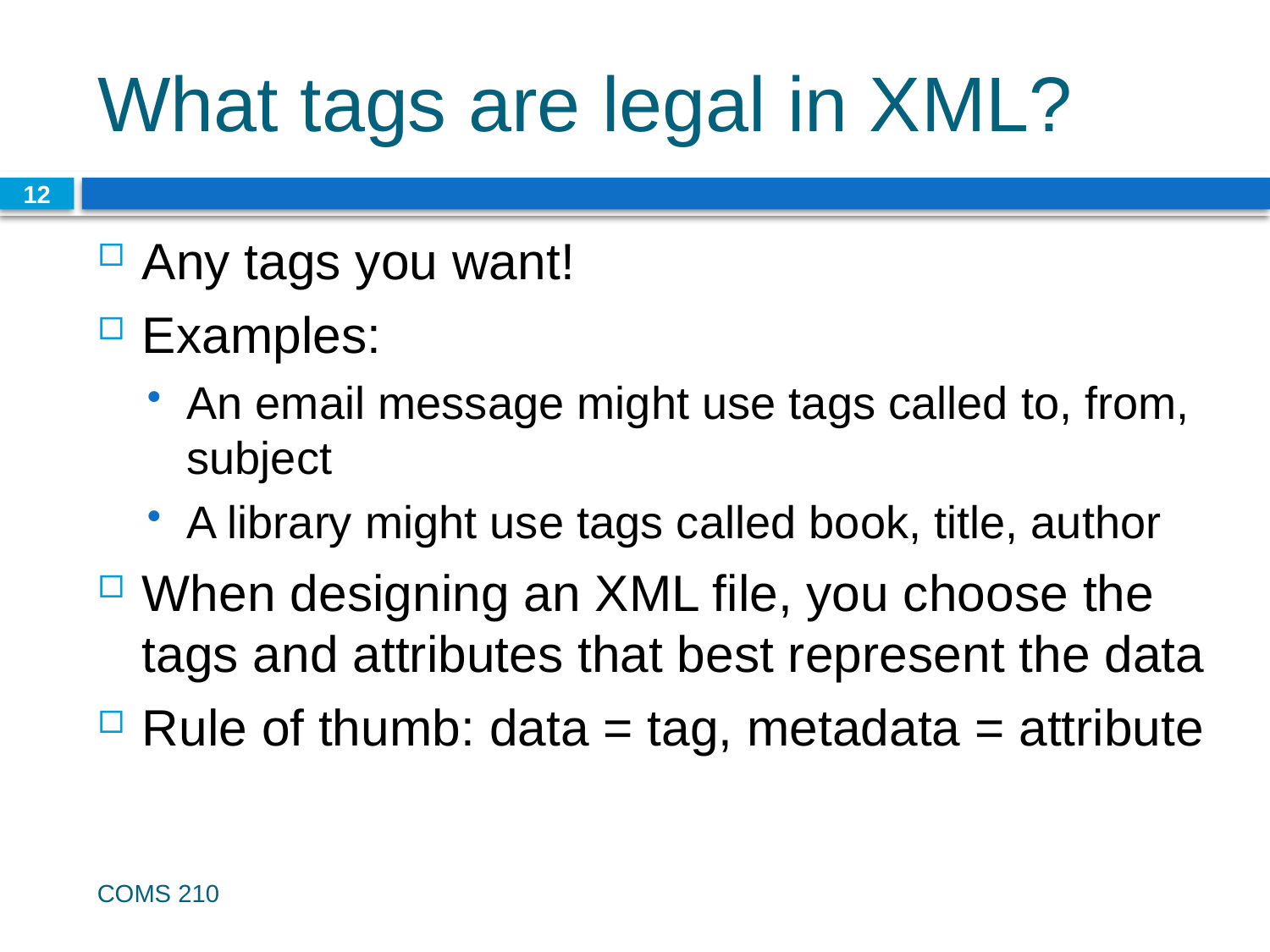

# What tags are legal in XML?
12
Any tags you want!
Examples:
An email message might use tags called to, from, subject
A library might use tags called book, title, author
When designing an XML file, you choose the tags and attributes that best represent the data
Rule of thumb: data = tag, metadata = attribute
COMS 210